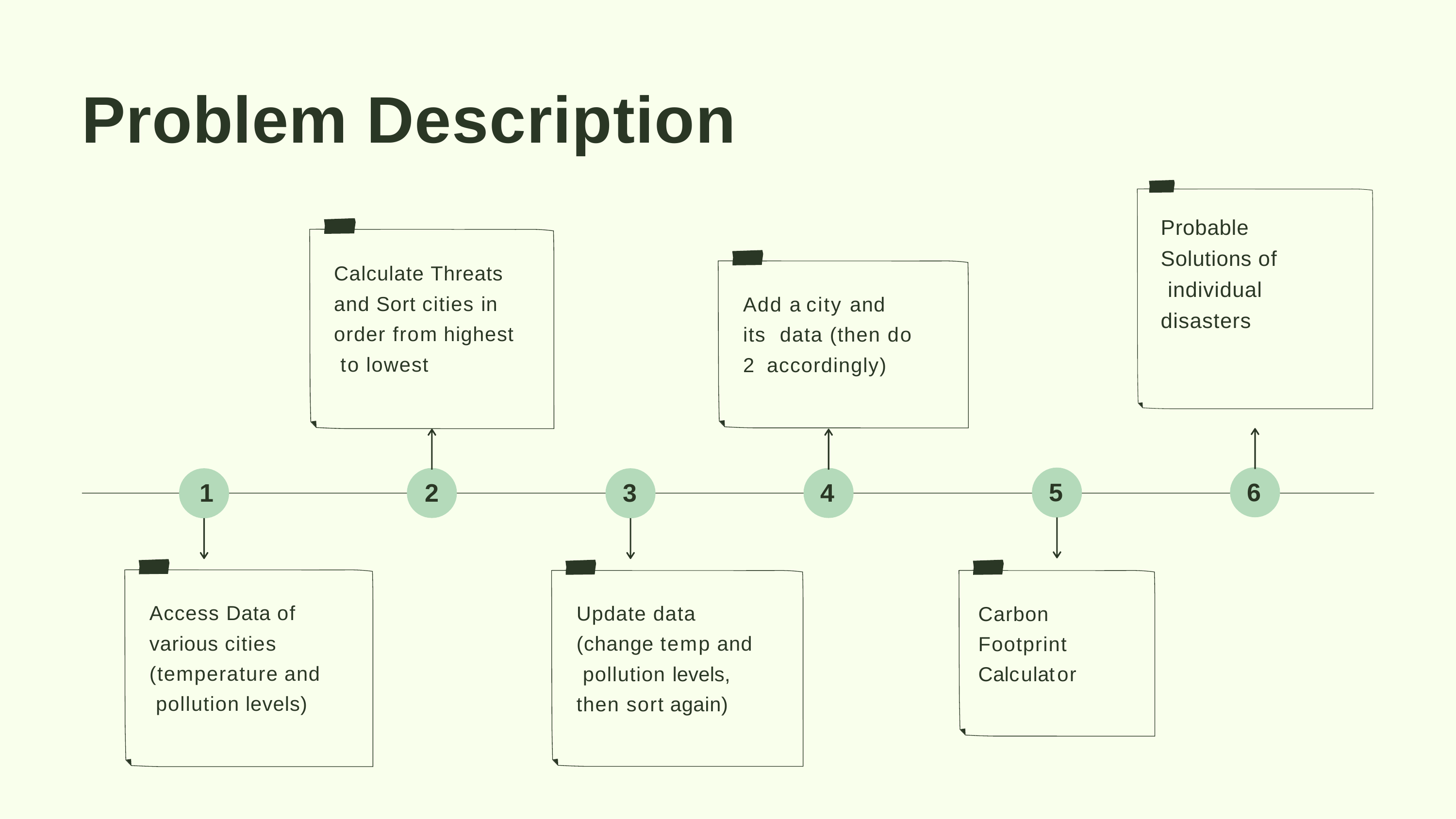

# Problem Description

Probable  Solutions of  individual  disasters

Calculate Threats  and Sort cities in  order from highest  to lowest
Add a city and its  data (then do 2  accordingly)

5
6
1
2
3
4

Access Data of  various cities  (temperature and  pollution levels)
Update data  (change temp and  pollution levels,  then sort again)
Carbon  Footprint  Calculator